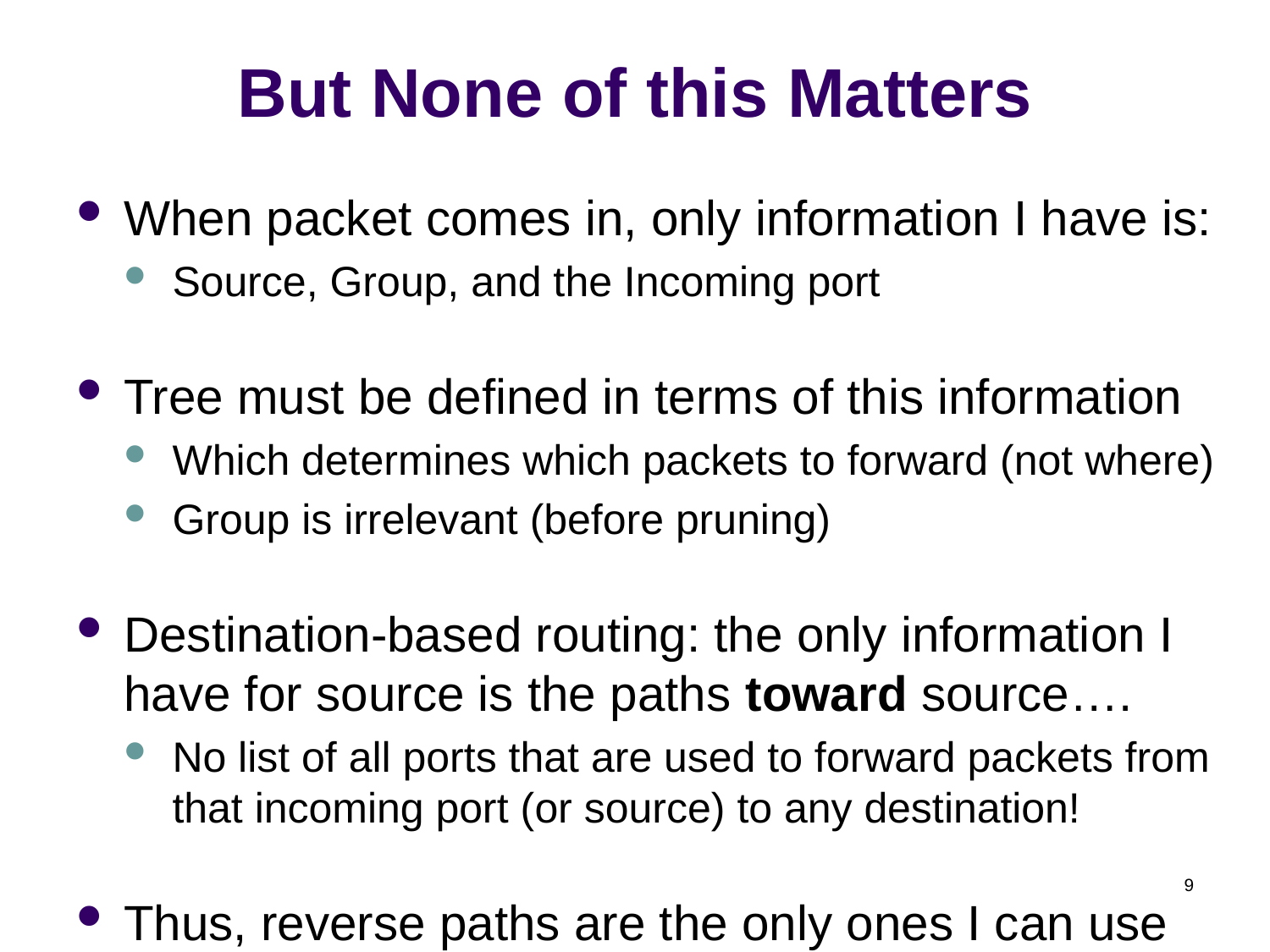

# But None of this Matters
When packet comes in, only information I have is:
Source, Group, and the Incoming port

Tree must be defined in terms of this information
Which determines which packets to forward (not where)
Group is irrelevant (before pruning)

Destination-based routing: the only information I have for source is the paths toward source….
No list of all ports that are used to forward packets from that incoming port (or source) to any destination!

Thus, reverse paths are the only ones I can use
9